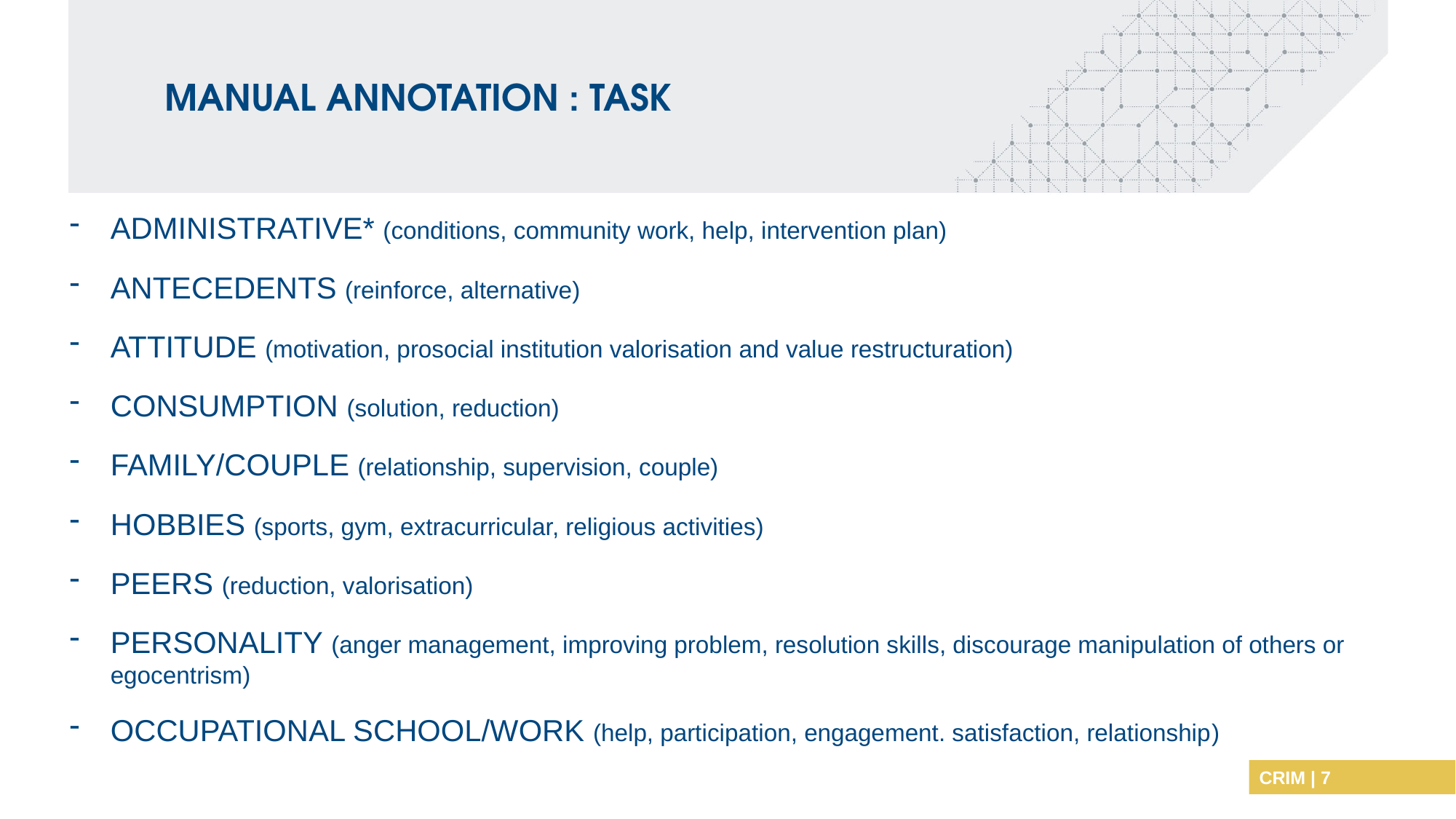

Manual annotation : task
Administrative* (conditions, community work, help, intervention plan)
Antecedents (reinforce, alternative)
Attitude (motivation, prosocial institution valorisation and value restructuration)
Consumption (solution, reduction)
Family/Couple (relationship, supervision, couple)
Hobbies (sports, gym, extracurricular, religious activities)
Peers (reduction, valorisation)
Personality (anger management, improving problem, resolution skills, discourage manipulation of others or egocentrism)
Occupational school/work (help, participation, engagement. satisfaction, relationship)